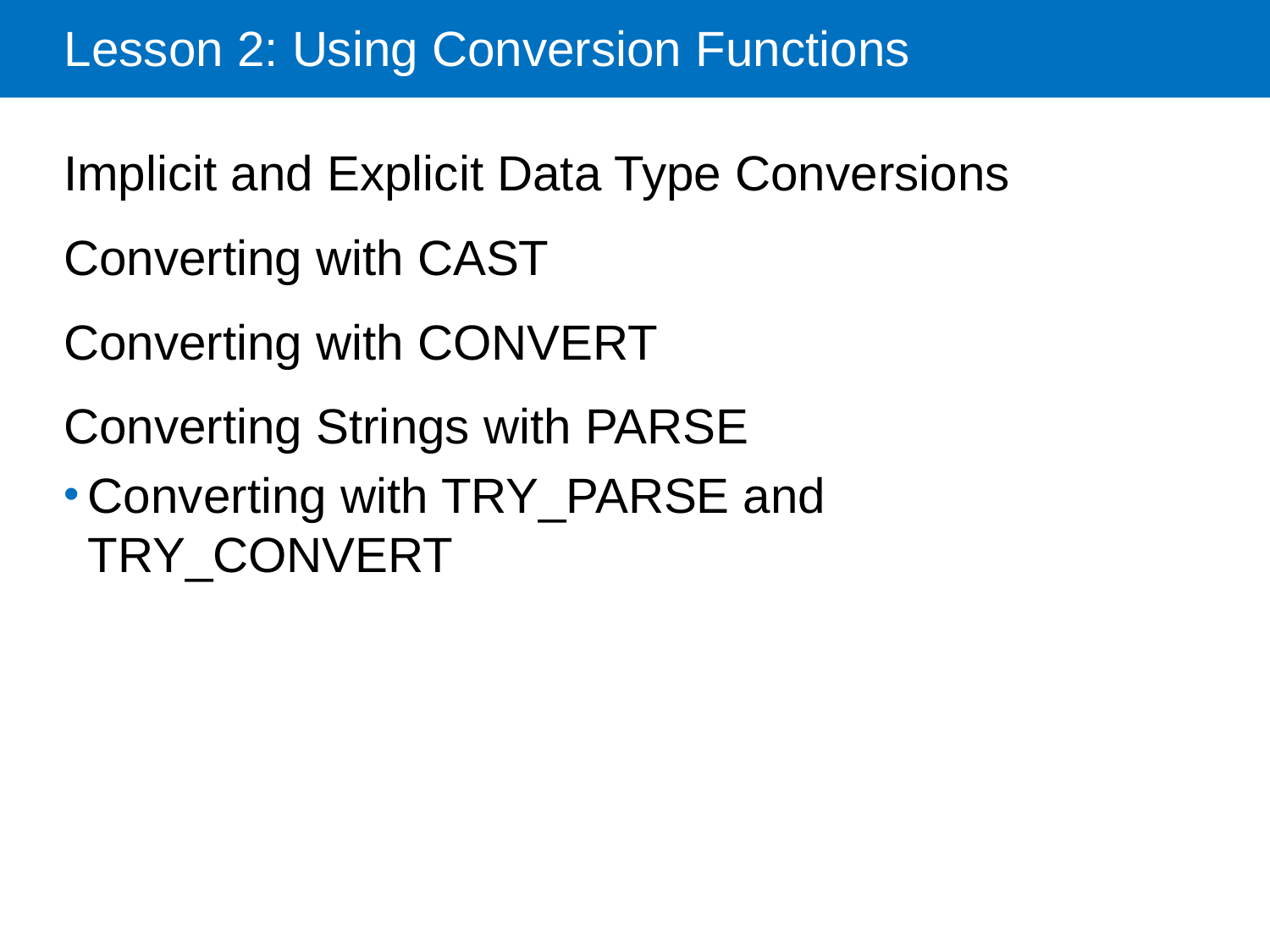

# Lesson 2: Using Conversion Functions
Implicit and Explicit Data Type Conversions
Converting with CAST
Converting with CONVERT
Converting Strings with PARSE
Converting with TRY_PARSE and TRY_CONVERT